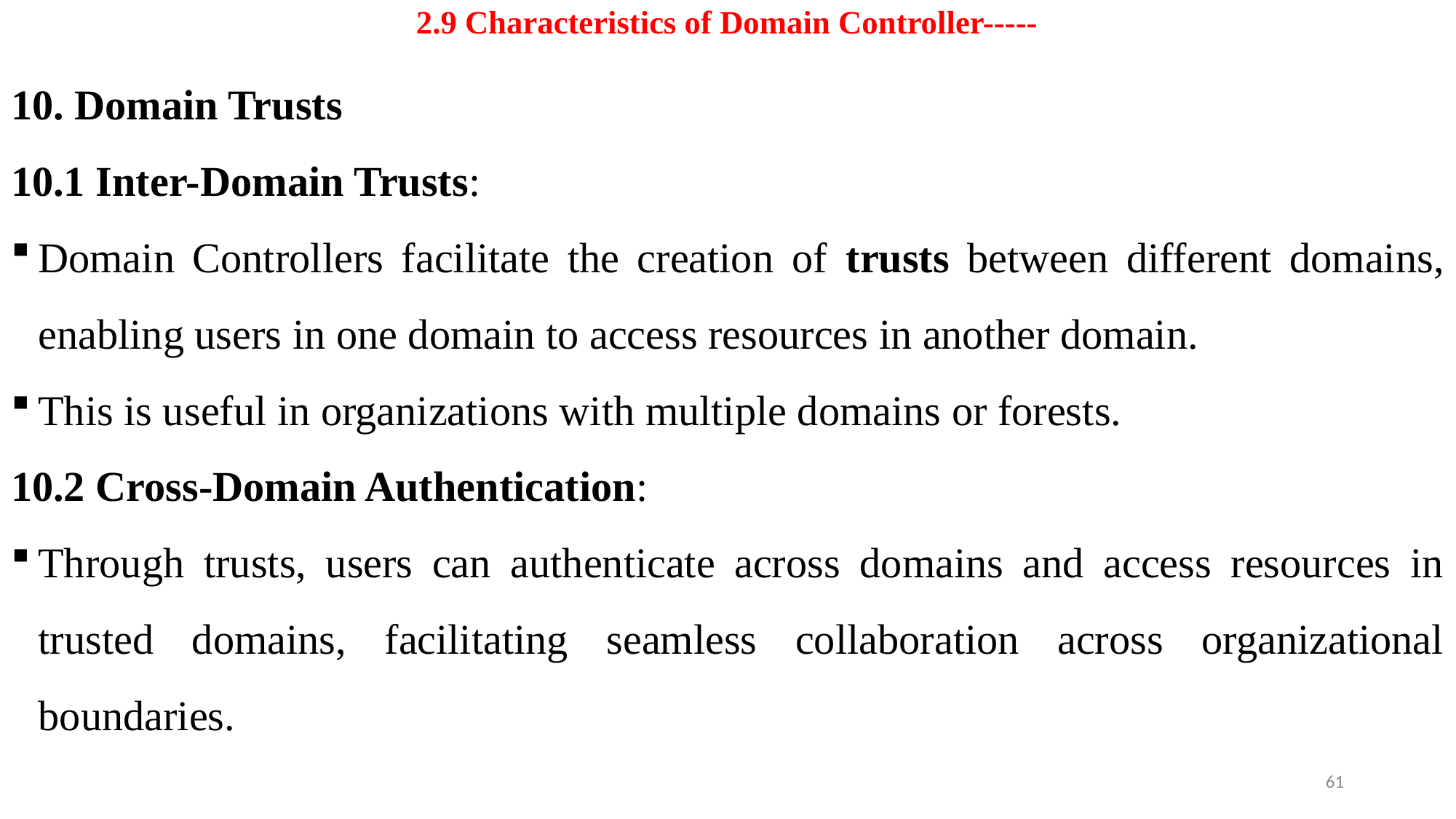

# 2.9 Characteristics of Domain Controller-----
10. Domain Trusts
10.1 Inter-Domain Trusts:
Domain Controllers facilitate the creation of trusts between different domains, enabling users in one domain to access resources in another domain.
This is useful in organizations with multiple domains or forests.
10.2 Cross-Domain Authentication:
Through trusts, users can authenticate across domains and access resources in trusted domains, facilitating seamless collaboration across organizational boundaries.
61